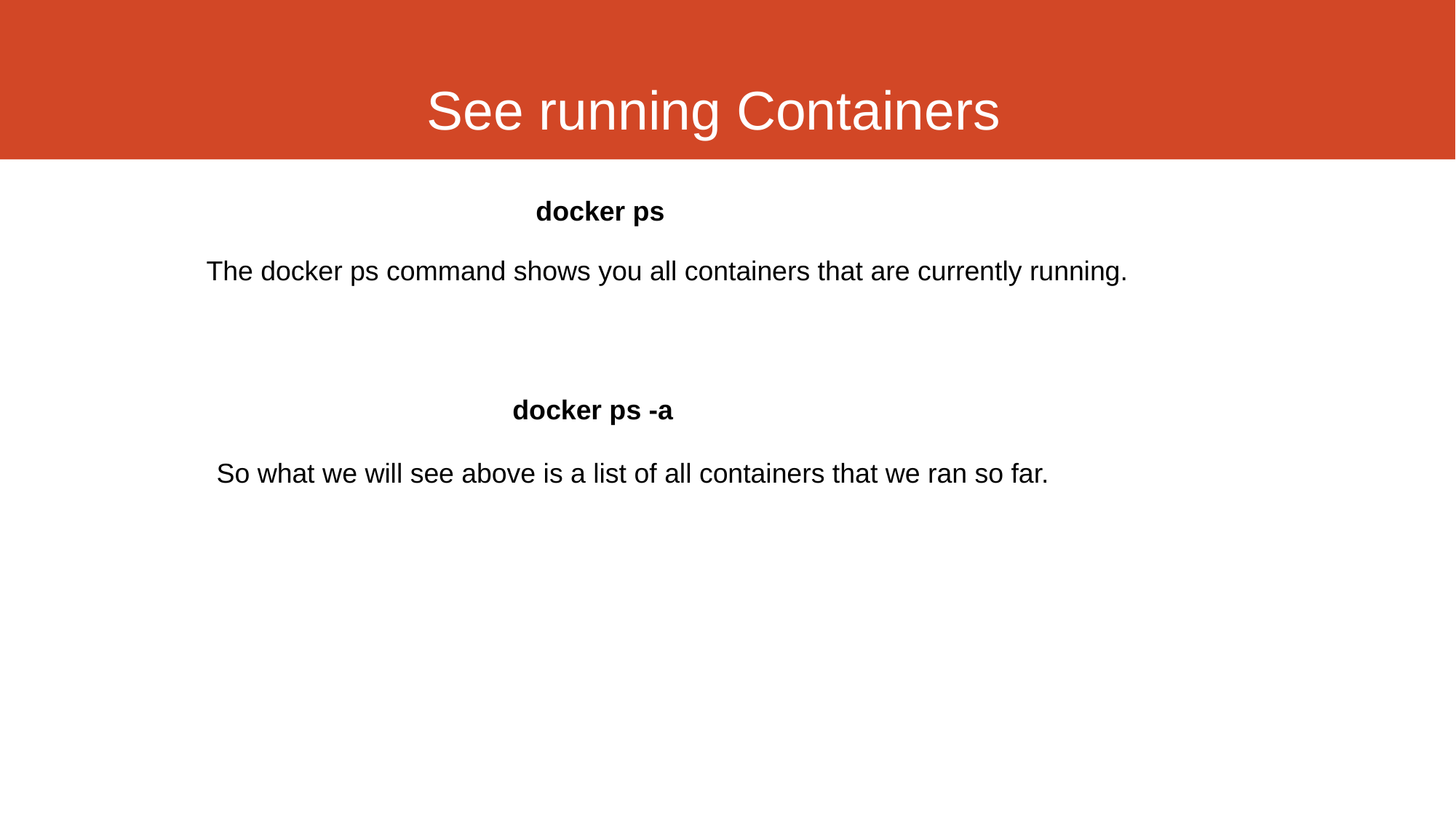

# See running Containers
docker ps
The docker ps command shows you all containers that are currently running.
docker ps -a
So what we will see above is a list of all containers that we ran so far.